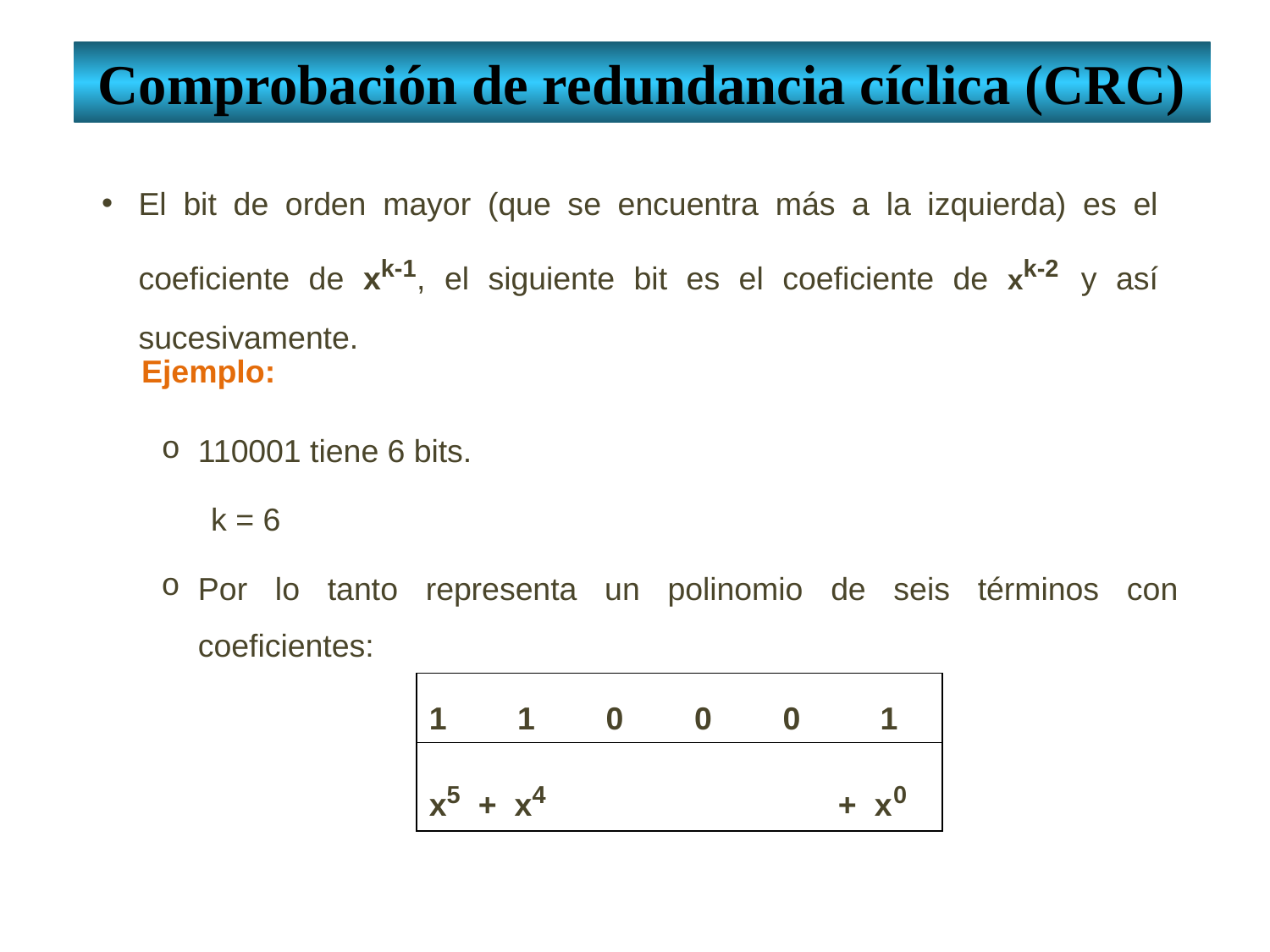

Comprobación de redundancia cíclica (CRC)
El bit de orden mayor (que se encuentra más a la izquierda) es el coeficiente de xk-1, el siguiente bit es el coeficiente de xk-2 y así sucesivamente.
Ejemplo:
110001 tiene 6 bits.
k = 6
Por lo tanto representa un polinomio de seis términos con coeficientes:
1        1        0        0        0         1
x5  +  x4                                 +  x0